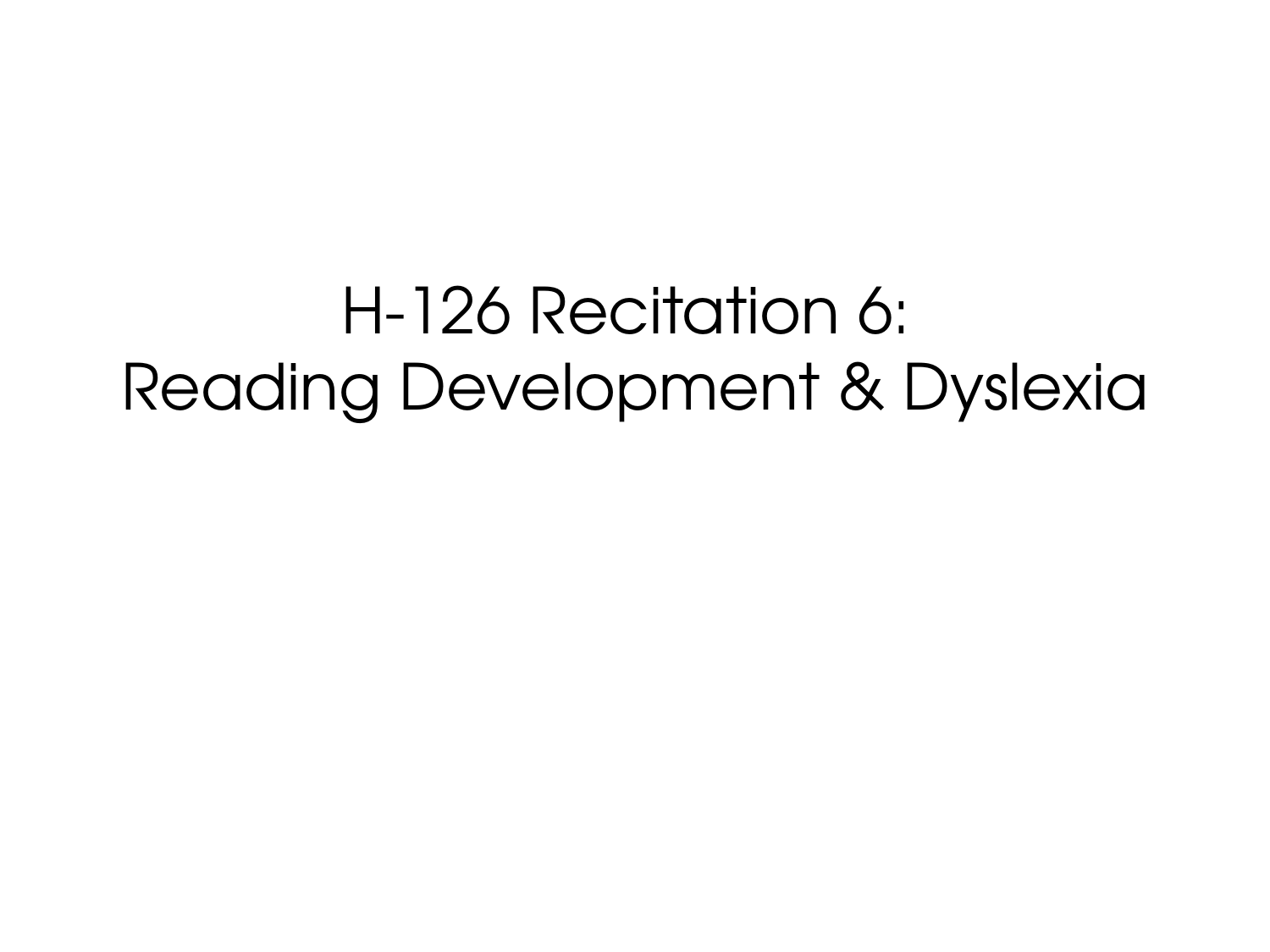

# H-126 Recitation 6: Reading Development & Dyslexia